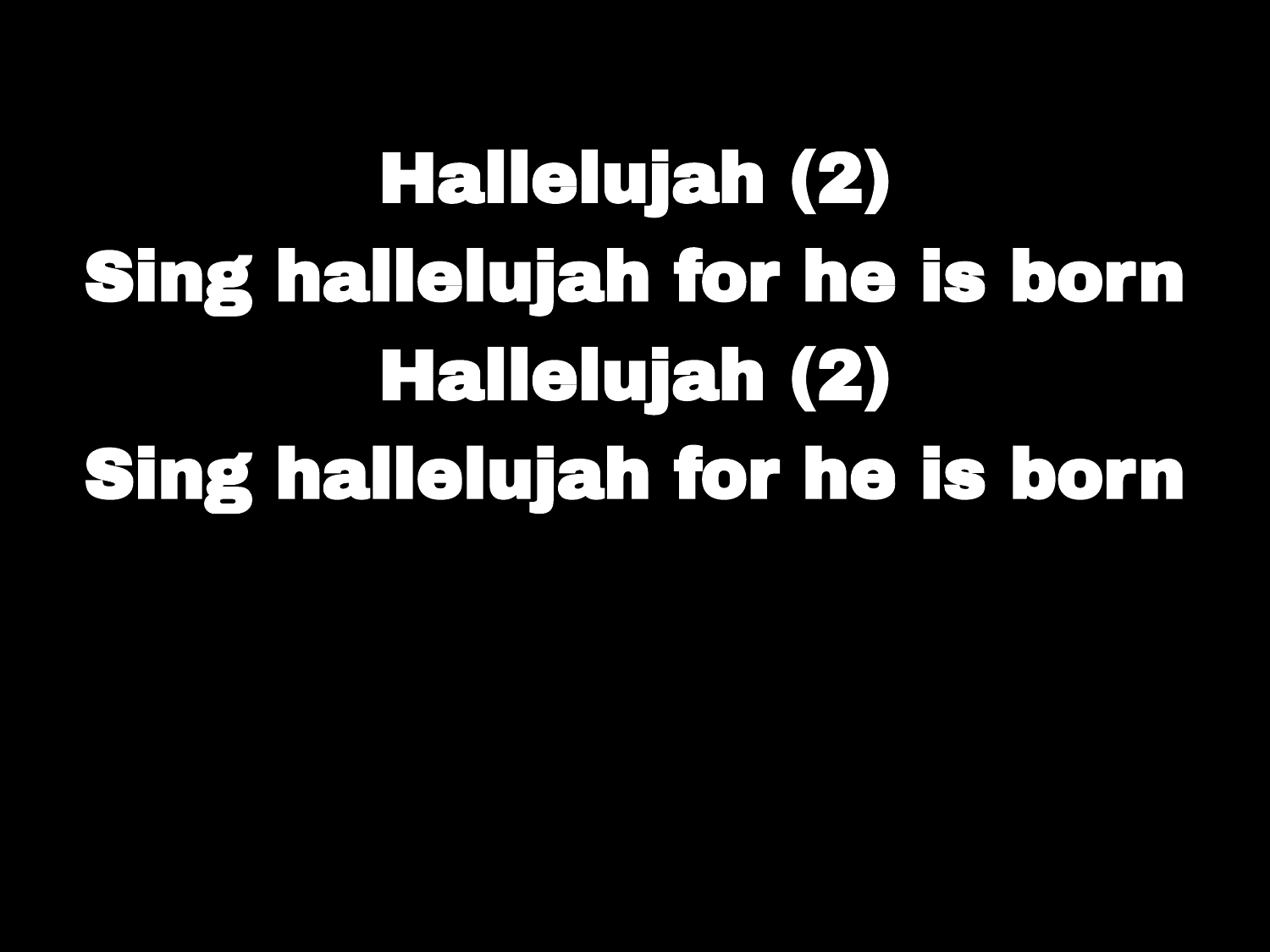

#

Hallelujah (2)
Sing hallelujah for he is born
Hallelujah (2)
Sing hallelujah for he is born